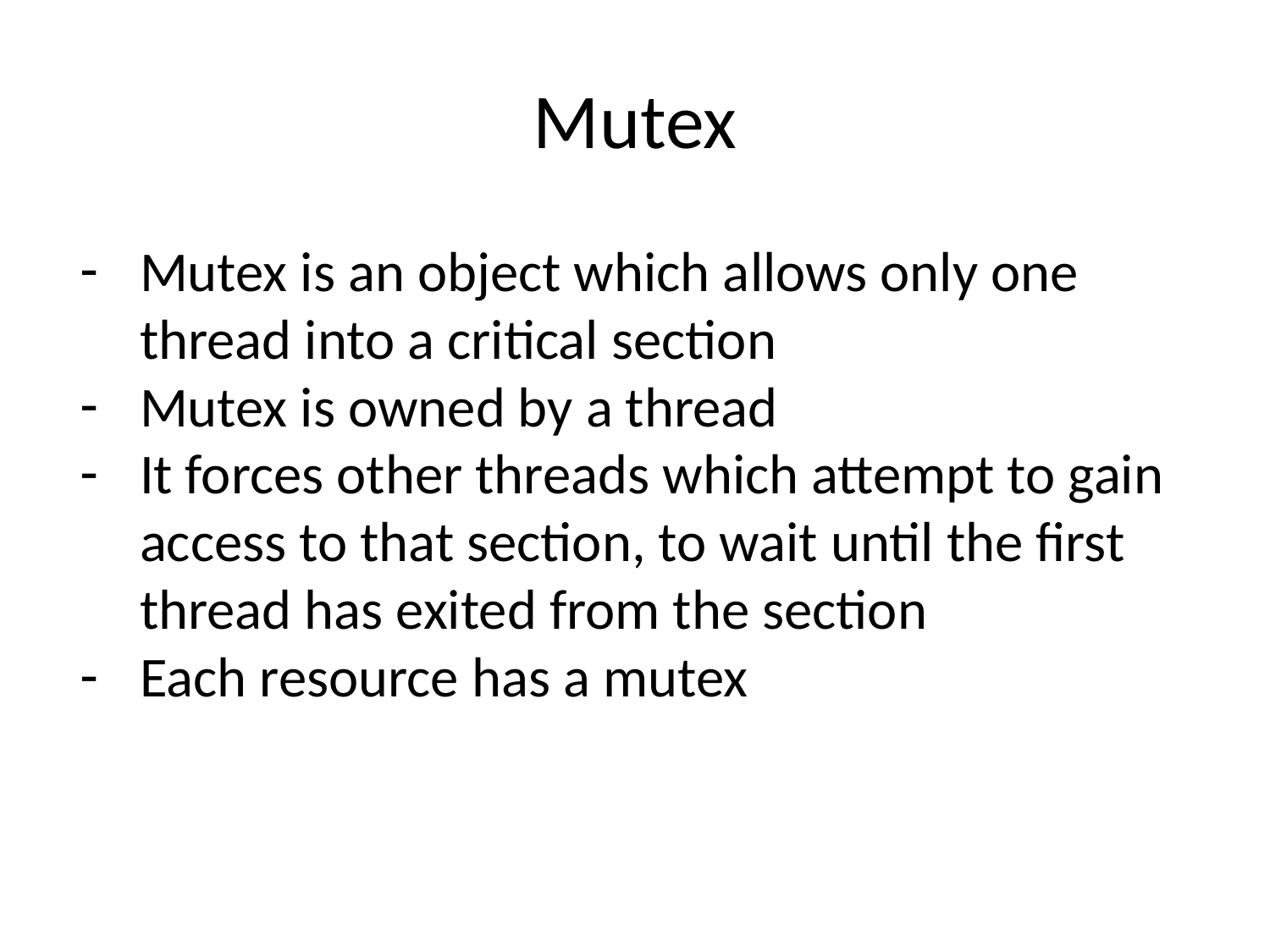

# Mutex
Mutex is an object which allows only one thread into a critical section
Mutex is owned by a thread
It forces other threads which attempt to gain access to that section, to wait until the first thread has exited from the section
Each resource has a mutex